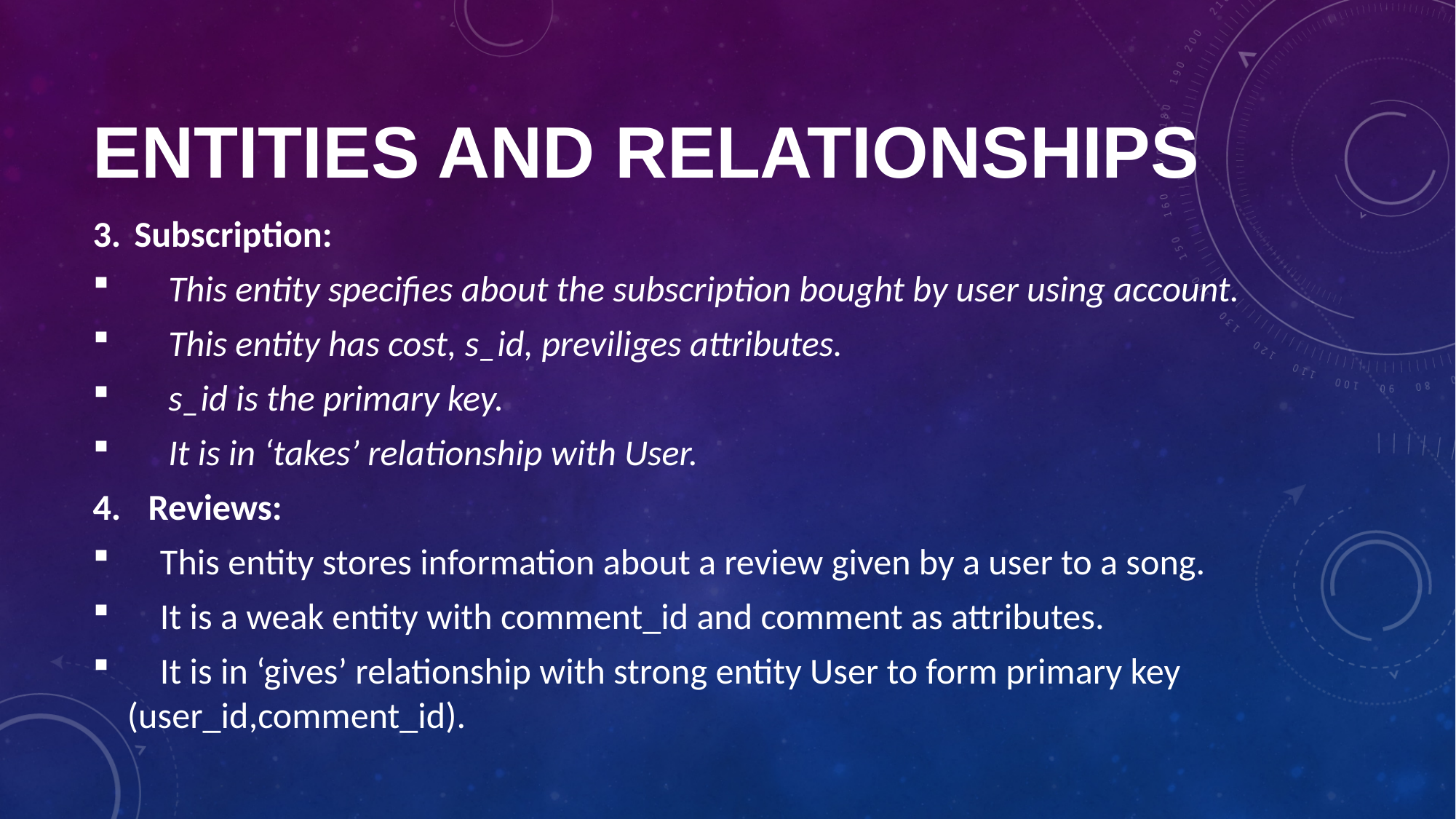

# Entities and relationships
Subscription:
     This entity specifies about the subscription bought by user using account.
     This entity has cost, s_id, previliges attributes.
     s_id is the primary key.
     It is in ‘takes’ relationship with User.
Reviews:
    This entity stores information about a review given by a user to a song.
    It is a weak entity with comment_id and comment as attributes.
    It is in ‘gives’ relationship with strong entity User to form primary key (user_id,comment_id).